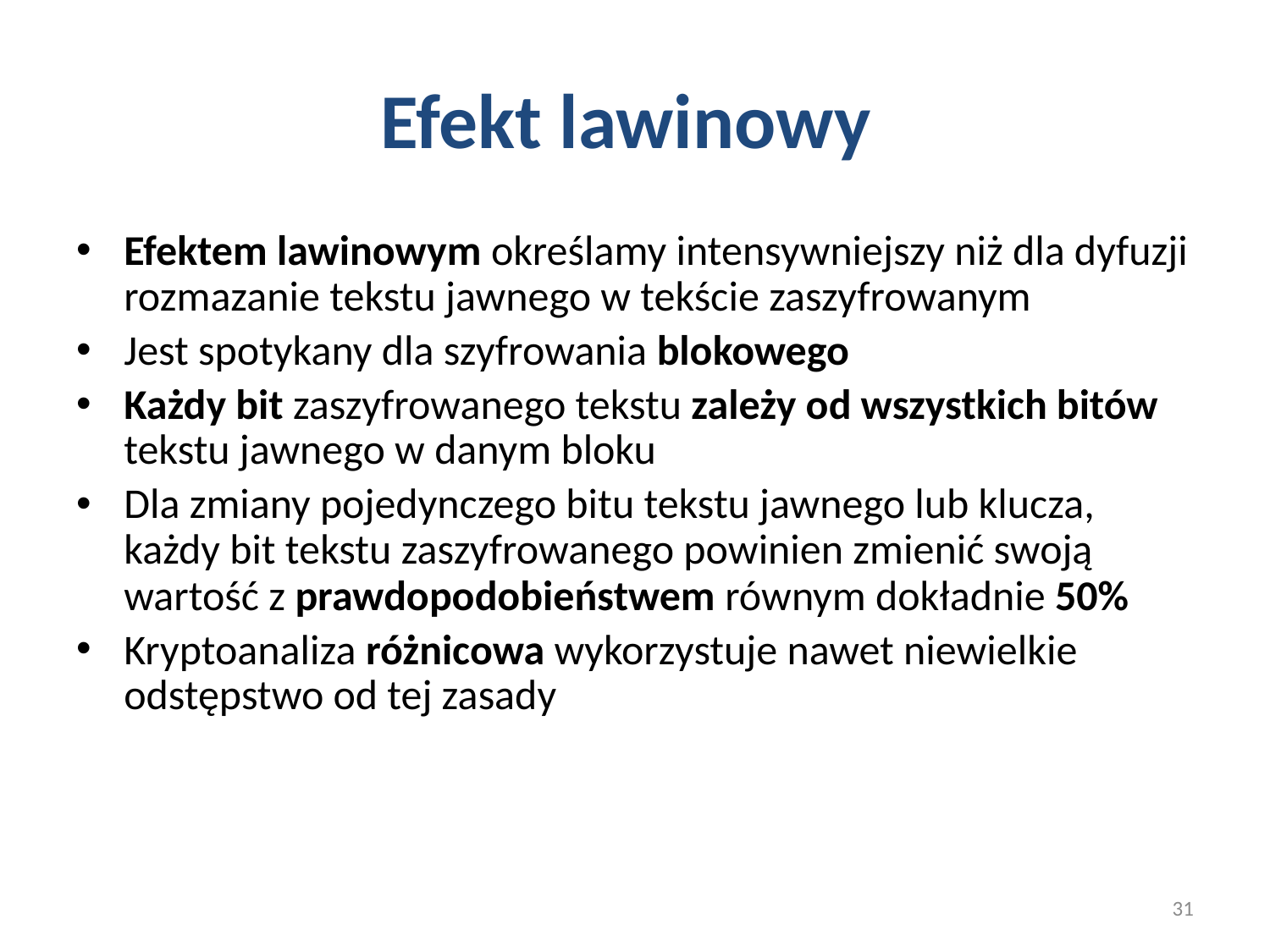

# Efekt lawinowy
Efektem lawinowym określamy intensywniejszy niż dla dyfuzji rozmazanie tekstu jawnego w tekście zaszyfrowanym
Jest spotykany dla szyfrowania blokowego
Każdy bit zaszyfrowanego tekstu zależy od wszystkich bitów tekstu jawnego w danym bloku
Dla zmiany pojedynczego bitu tekstu jawnego lub klucza, każdy bit tekstu zaszyfrowanego powinien zmienić swoją wartość z prawdopodobieństwem równym dokładnie 50%
Kryptoanaliza różnicowa wykorzystuje nawet niewielkie odstępstwo od tej zasady
31